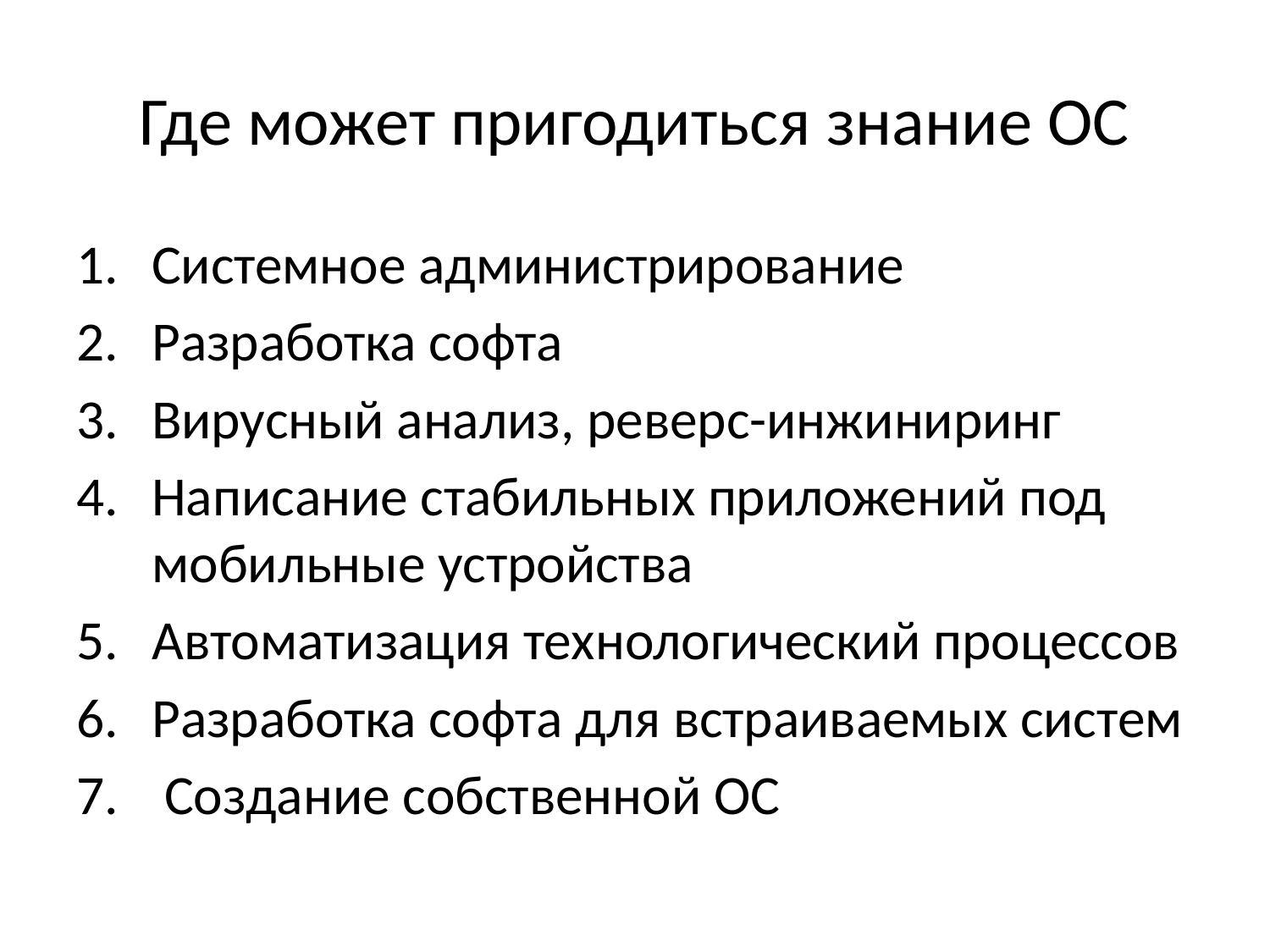

# Где может пригодиться знание ОС
Системное администрирование
Разработка софта
Вирусный анализ, реверс-инжиниринг
Написание стабильных приложений под мобильные устройства
Автоматизация технологический процессов
Разработка софта для встраиваемых систем
 Создание собственной ОС